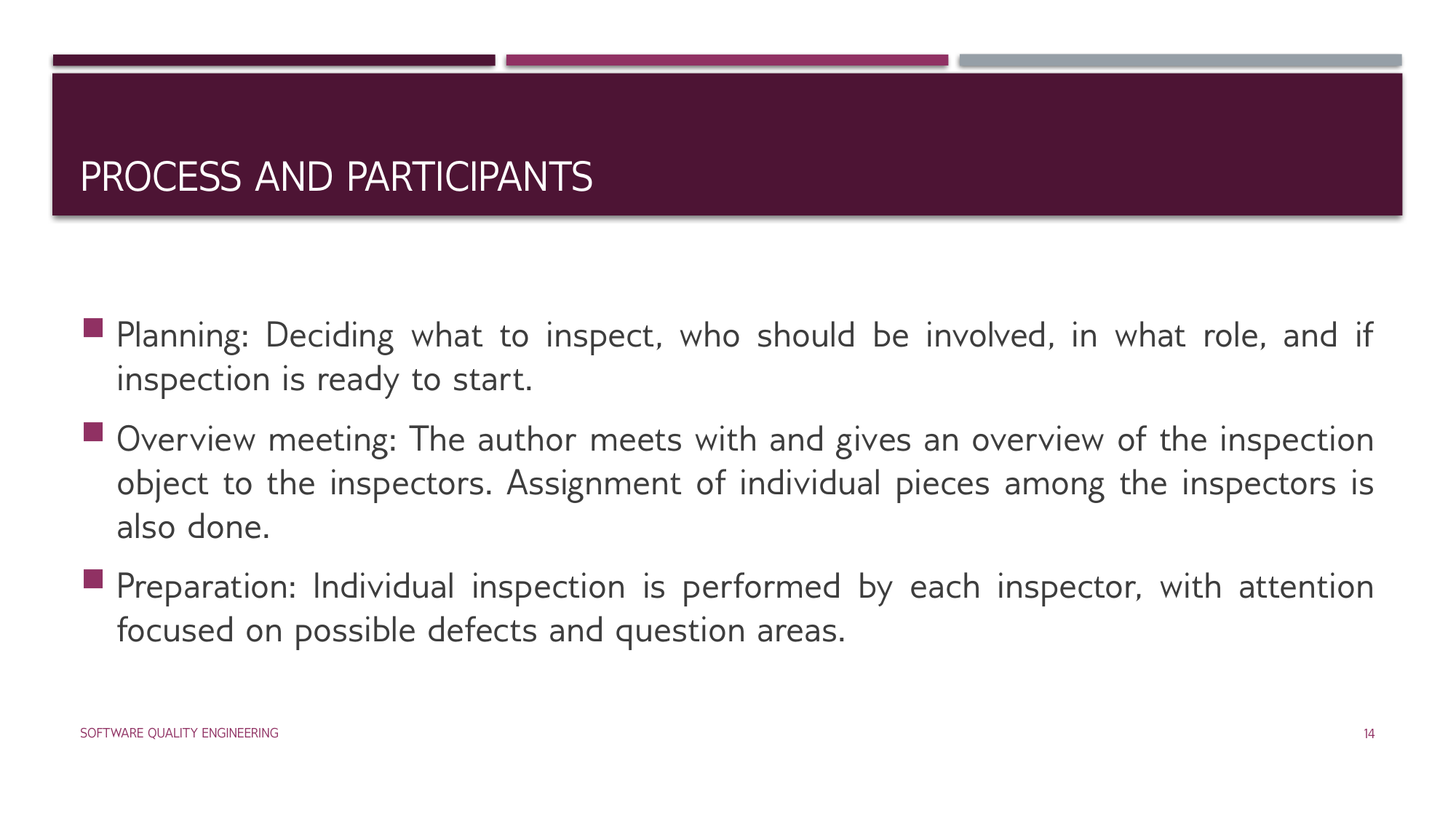

# Process and participants
Planning: Deciding what to inspect, who should be involved, in what role, and if inspection is ready to start.
Overview meeting: The author meets with and gives an overview of the inspection object to the inspectors. Assignment of individual pieces among the inspectors is also done.
Preparation: Individual inspection is performed by each inspector, with attention focused on possible defects and question areas.
Software Quality Engineering
14